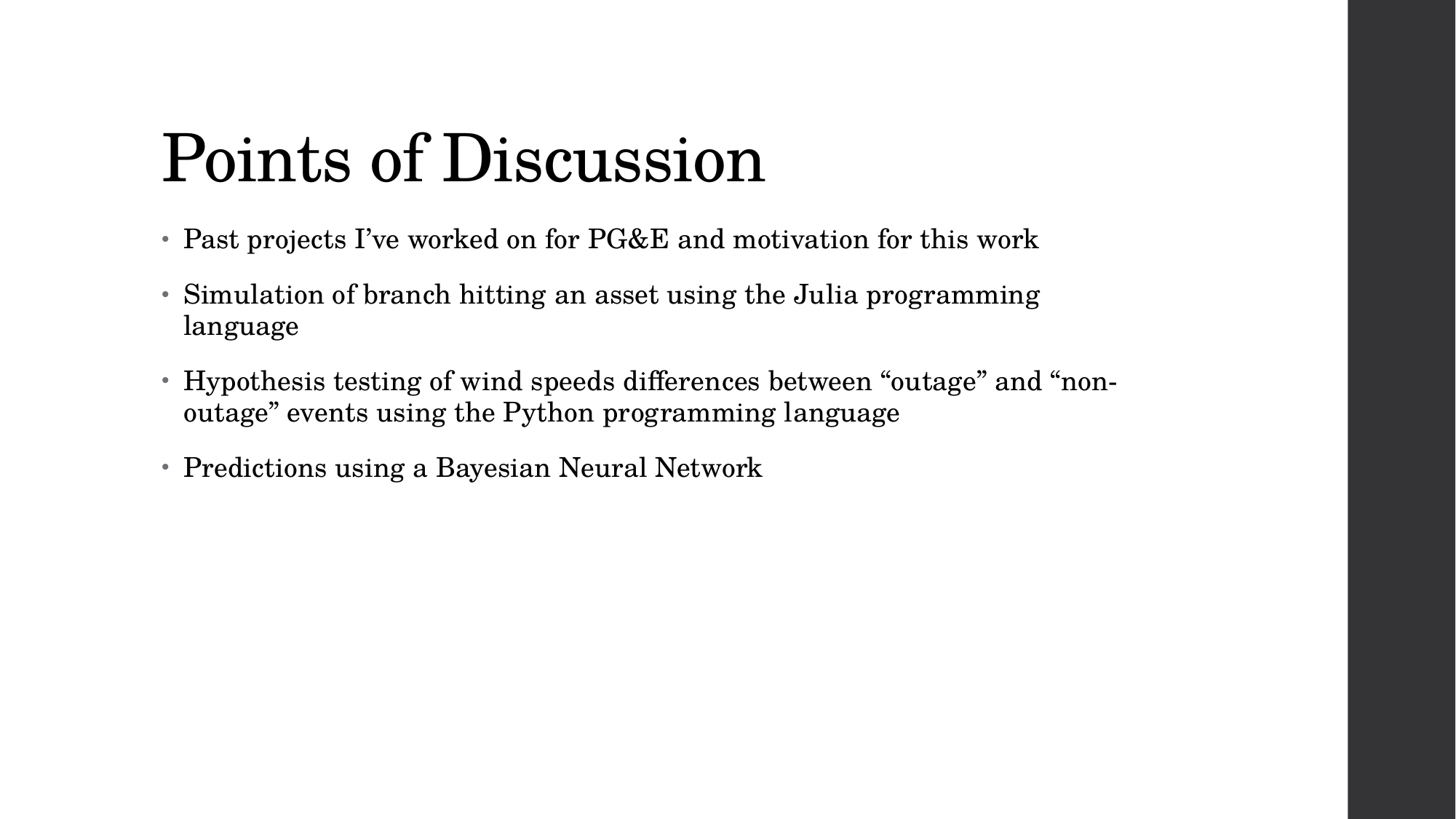

# Points of Discussion
Past projects I’ve worked on for PG&E and motivation for this work
Simulation of branch hitting an asset using the Julia programming language
Hypothesis testing of wind speeds differences between “outage” and “non-outage” events using the Python programming language
Predictions using a Bayesian Neural Network